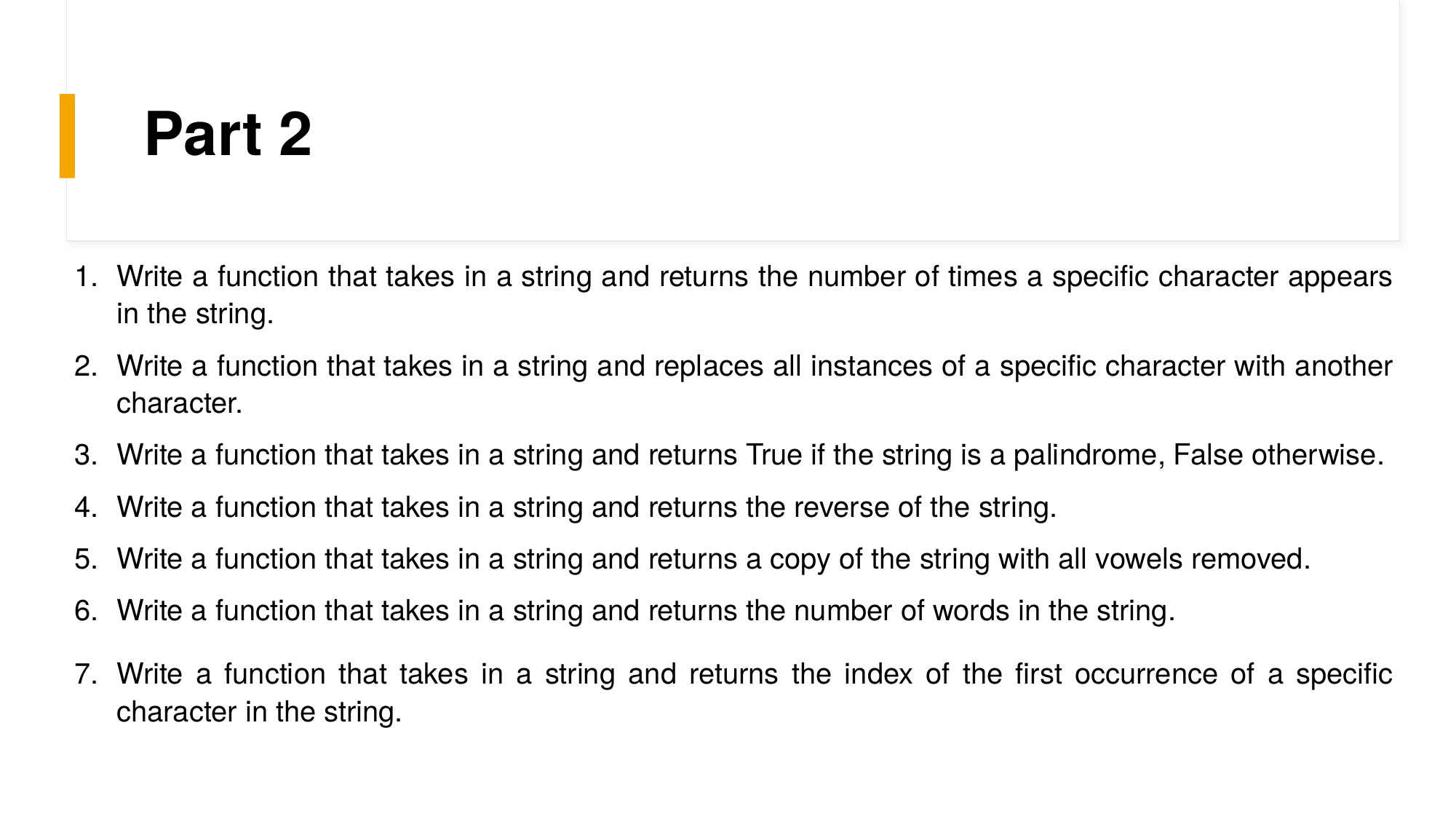

# Part 2
Write a function that takes in a string and returns the number of times a specific character appears in the string.
Write a function that takes in a string and replaces all instances of a specific character with another character.
Write a function that takes in a string and returns True if the string is a palindrome, False otherwise.
Write a function that takes in a string and returns the reverse of the string.
Write a function that takes in a string and returns a copy of the string with all vowels removed.
Write a function that takes in a string and returns the number of words in the string.
Write a function that takes in a string and returns the index of the first occurrence of a specific character in the string.